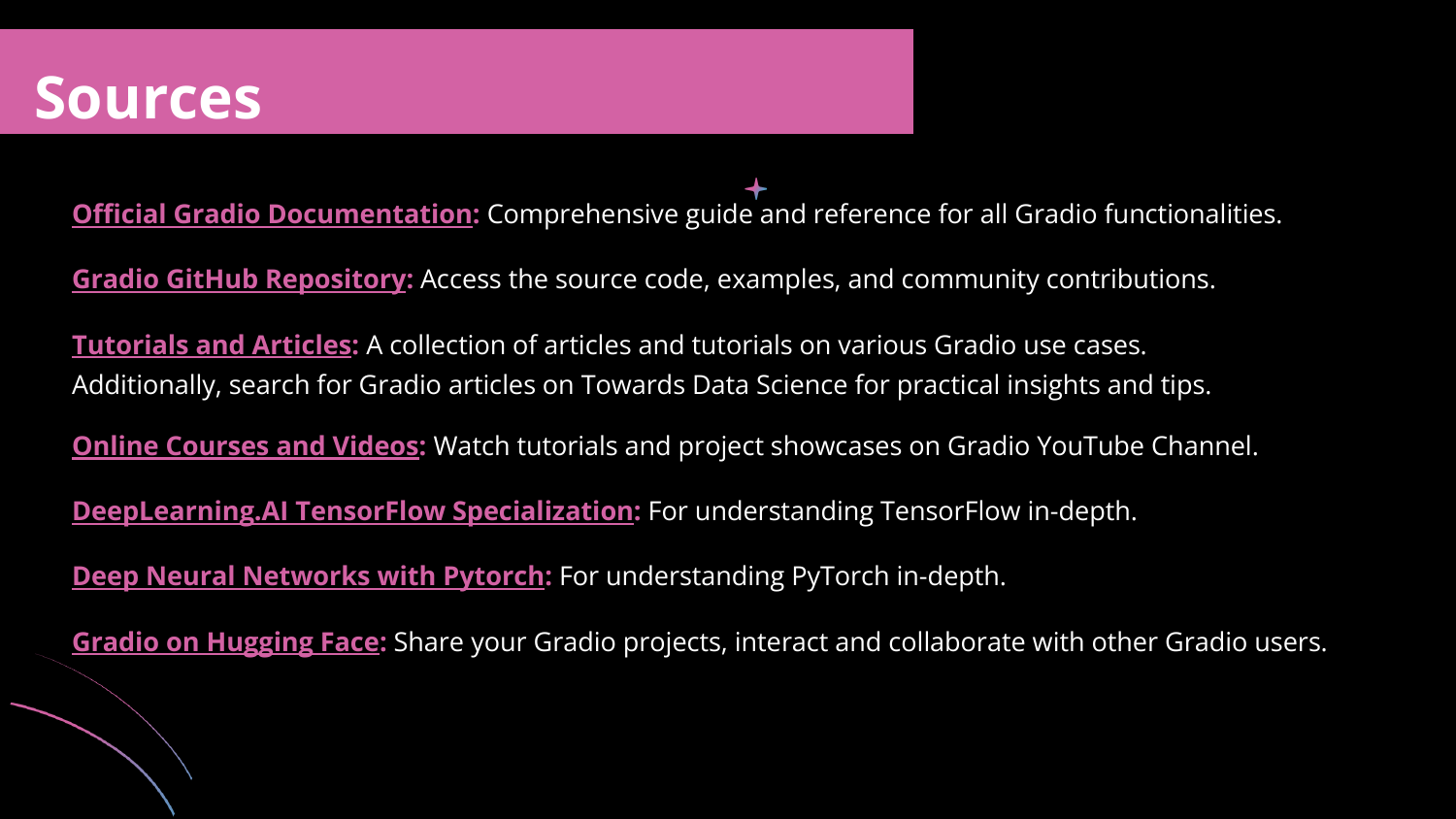

Sources

Official Gradio Documentation: Comprehensive guide and reference for all Gradio functionalities.
Gradio GitHub Repository: Access the source code, examples, and community contributions.
Tutorials and Articles: A collection of articles and tutorials on various Gradio use cases.
Additionally, search for Gradio articles on Towards Data Science for practical insights and tips.
Online Courses and Videos: Watch tutorials and project showcases on Gradio YouTube Channel.
DeepLearning.AI TensorFlow Specialization: For understanding TensorFlow in-depth.
Deep Neural Networks with Pytorch: For understanding PyTorch in-depth.
Gradio on Hugging Face: Share your Gradio projects, interact and collaborate with other Gradio users.

Insert Image Here